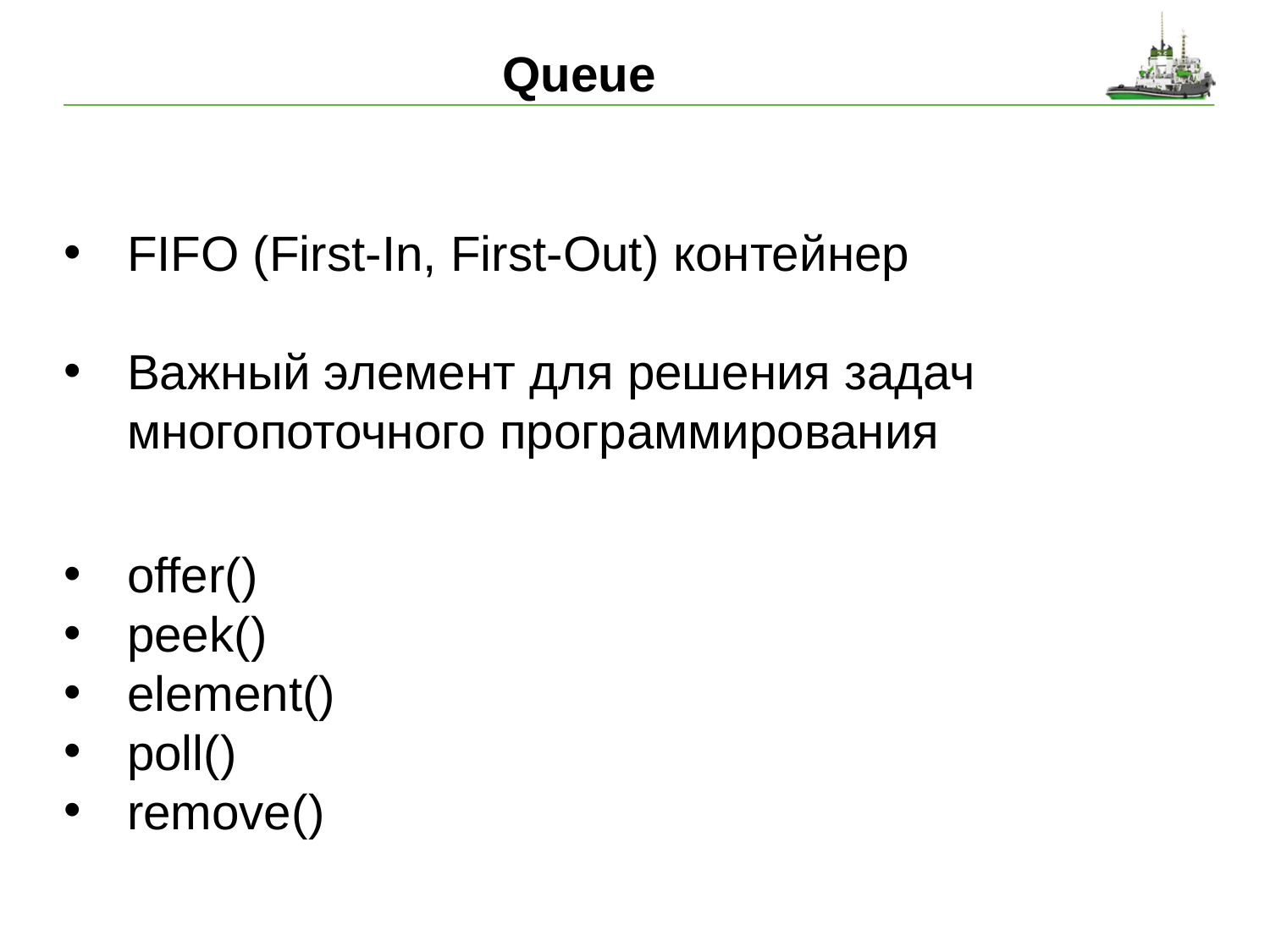

# Queue
FIFO (First-In, First-Out) контейнер

Важный элемент для решения задач многопоточного программирования

offer()
peek()
element()
poll()
remove()